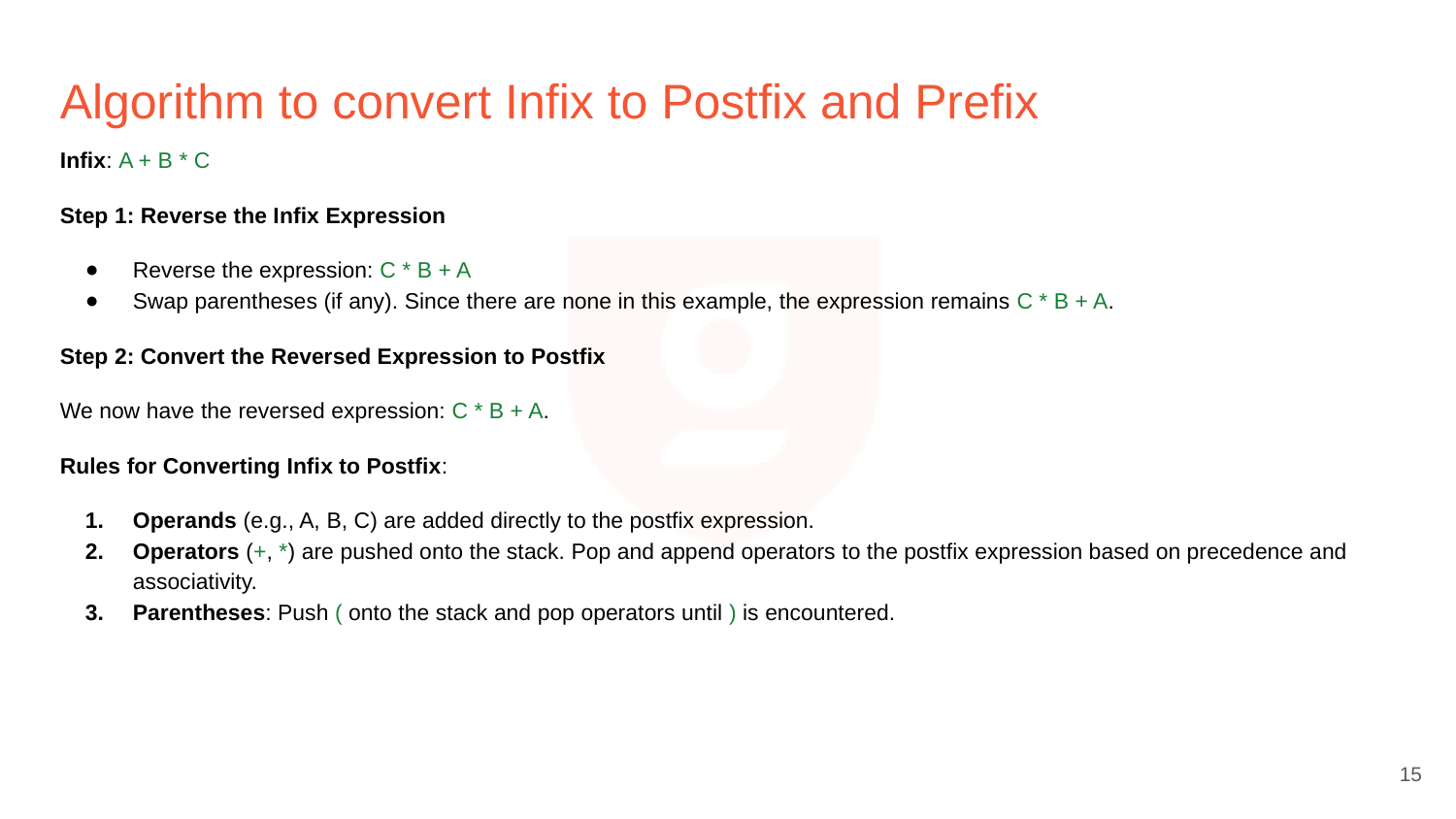

# Algorithm to convert Infix to Postfix and Prefix
Infix: A + B * C
Step 1: Reverse the Infix Expression
Reverse the expression: C * B + A
Swap parentheses (if any). Since there are none in this example, the expression remains C * B + A.
Step 2: Convert the Reversed Expression to Postfix
We now have the reversed expression: C * B + A.
Rules for Converting Infix to Postfix:
Operands (e.g., A, B, C) are added directly to the postfix expression.
Operators (+, *) are pushed onto the stack. Pop and append operators to the postfix expression based on precedence and associativity.
Parentheses: Push ( onto the stack and pop operators until ) is encountered.
15